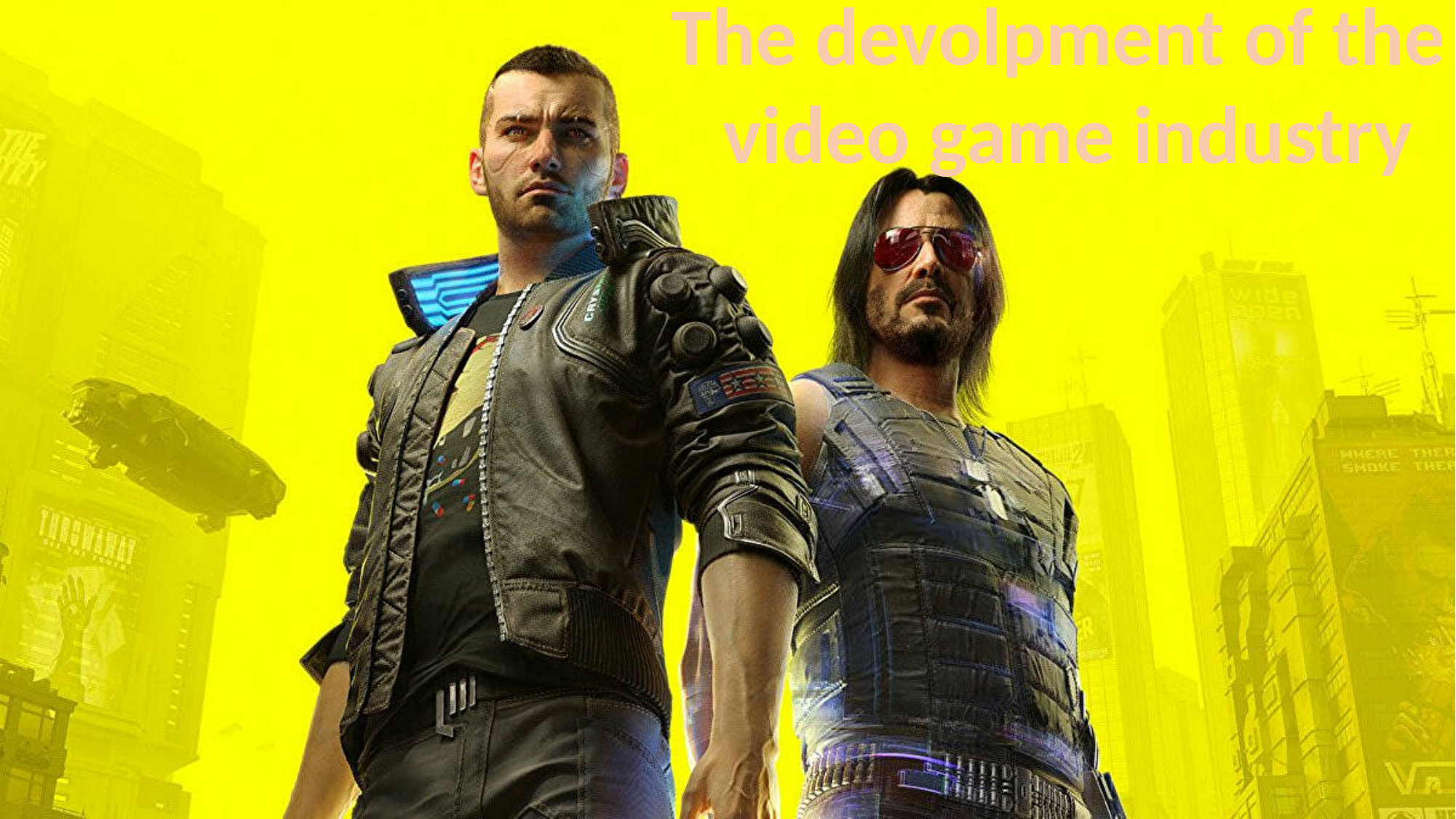

The devolpment of the
video game industry